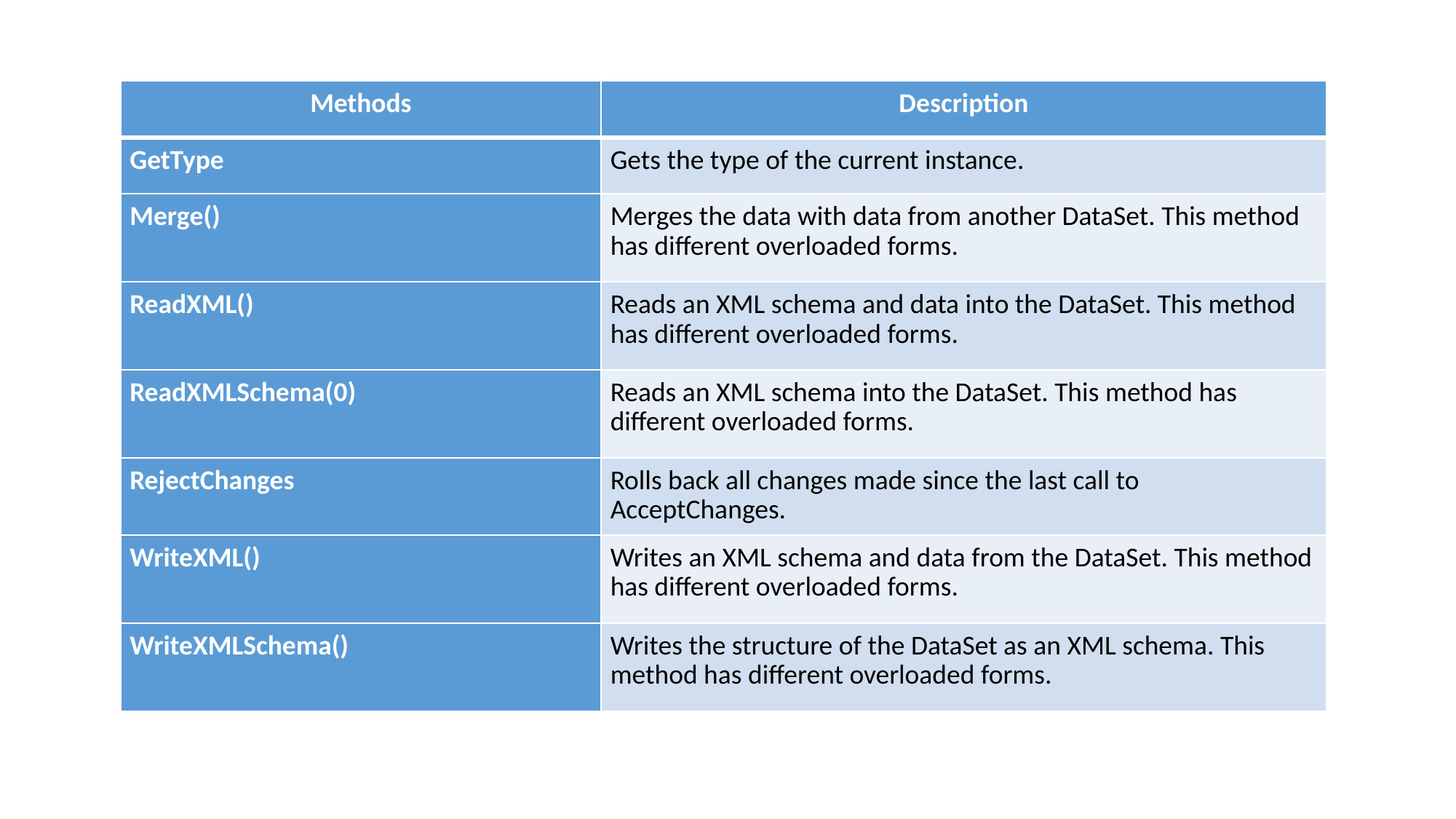

| Methods | Description |
| --- | --- |
| GetType | Gets the type of the current instance. |
| Merge() | Merges the data with data from another DataSet. This method has different overloaded forms. |
| ReadXML() | Reads an XML schema and data into the DataSet. This method has different overloaded forms. |
| ReadXMLSchema(0) | Reads an XML schema into the DataSet. This method has different overloaded forms. |
| RejectChanges | Rolls back all changes made since the last call to AcceptChanges. |
| WriteXML() | Writes an XML schema and data from the DataSet. This method has different overloaded forms. |
| WriteXMLSchema() | Writes the structure of the DataSet as an XML schema. This method has different overloaded forms. |